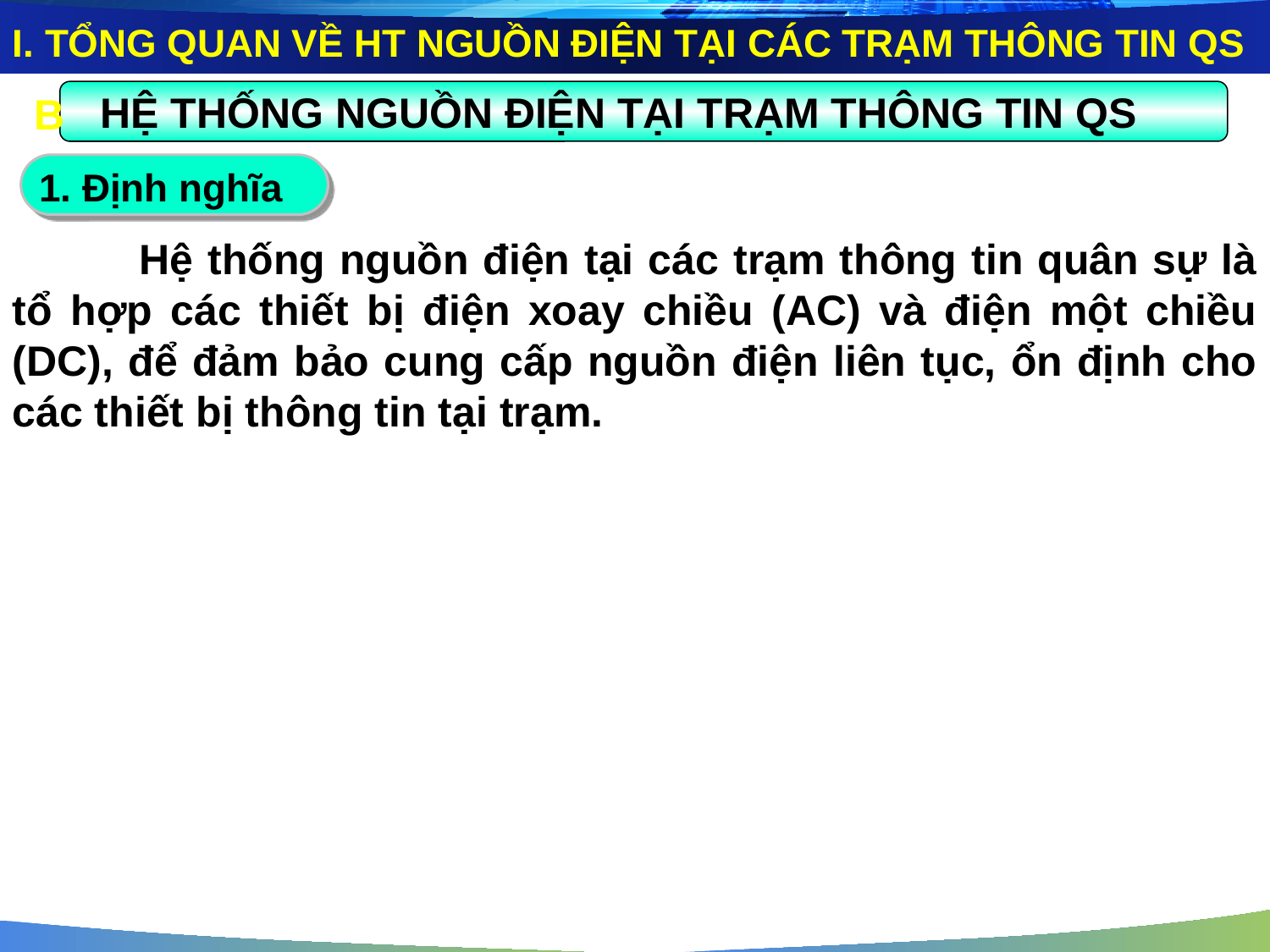

I. TỔNG QUAN VỀ HT NGUỒN ĐIỆN TẠI CÁC TRẠM THÔNG TIN QS
 HỆ THỐNG NGUỒN ĐIỆN TẠI TRẠM THÔNG TIN QS
B

1. Định nghĩa

	Hệ thống nguồn điện tại các trạm thông tin quân sự là tổ hợp các thiết bị điện xoay chiều (AC) và điện một chiều (DC), để đảm bảo cung cấp nguồn điện liên tục, ổn định cho các thiết bị thông tin tại trạm.